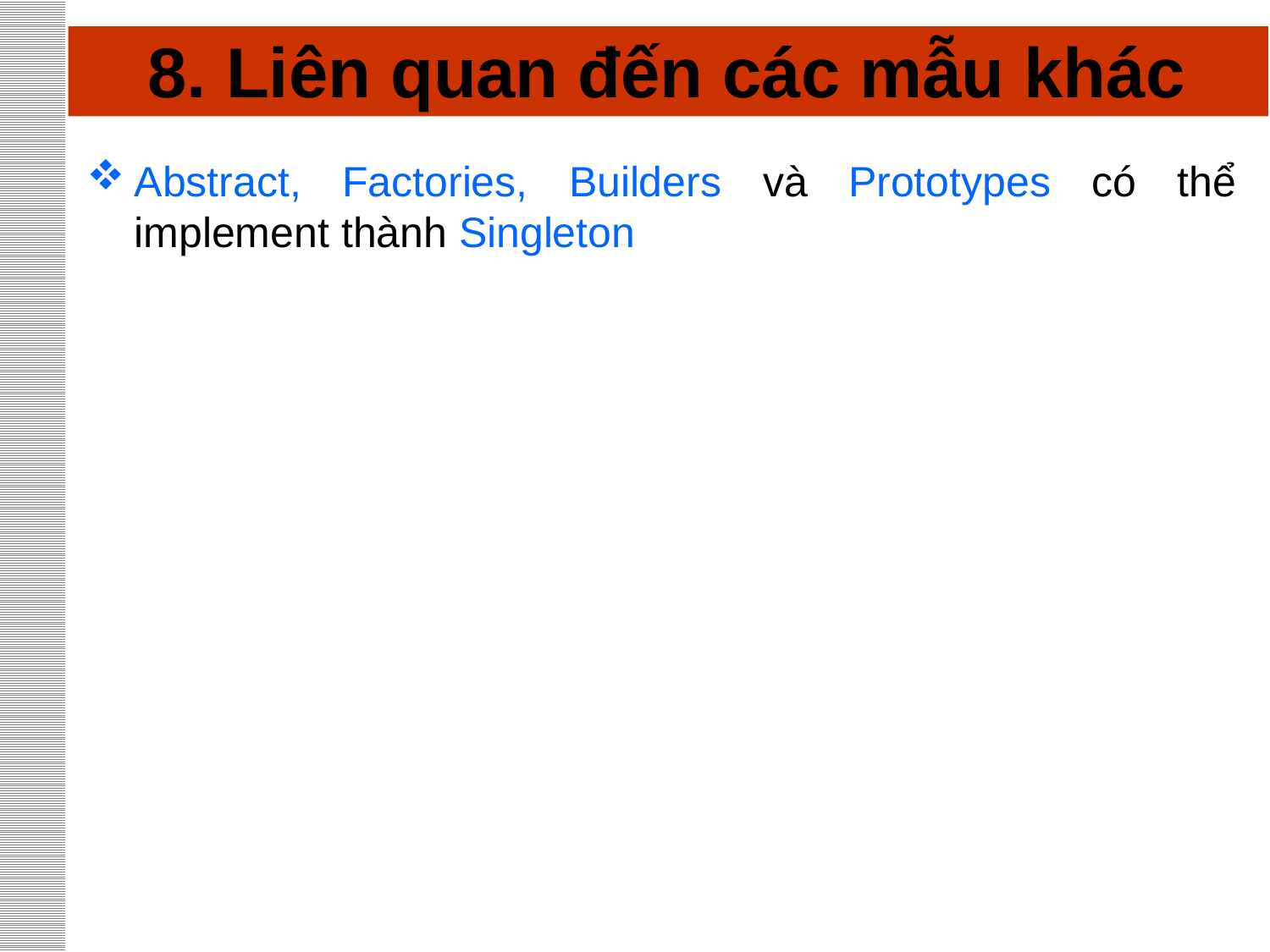

# 8. Liên quan đến các mẫu khác
Abstract, Factories, Builders và Prototypes có thể implement thành Singleton